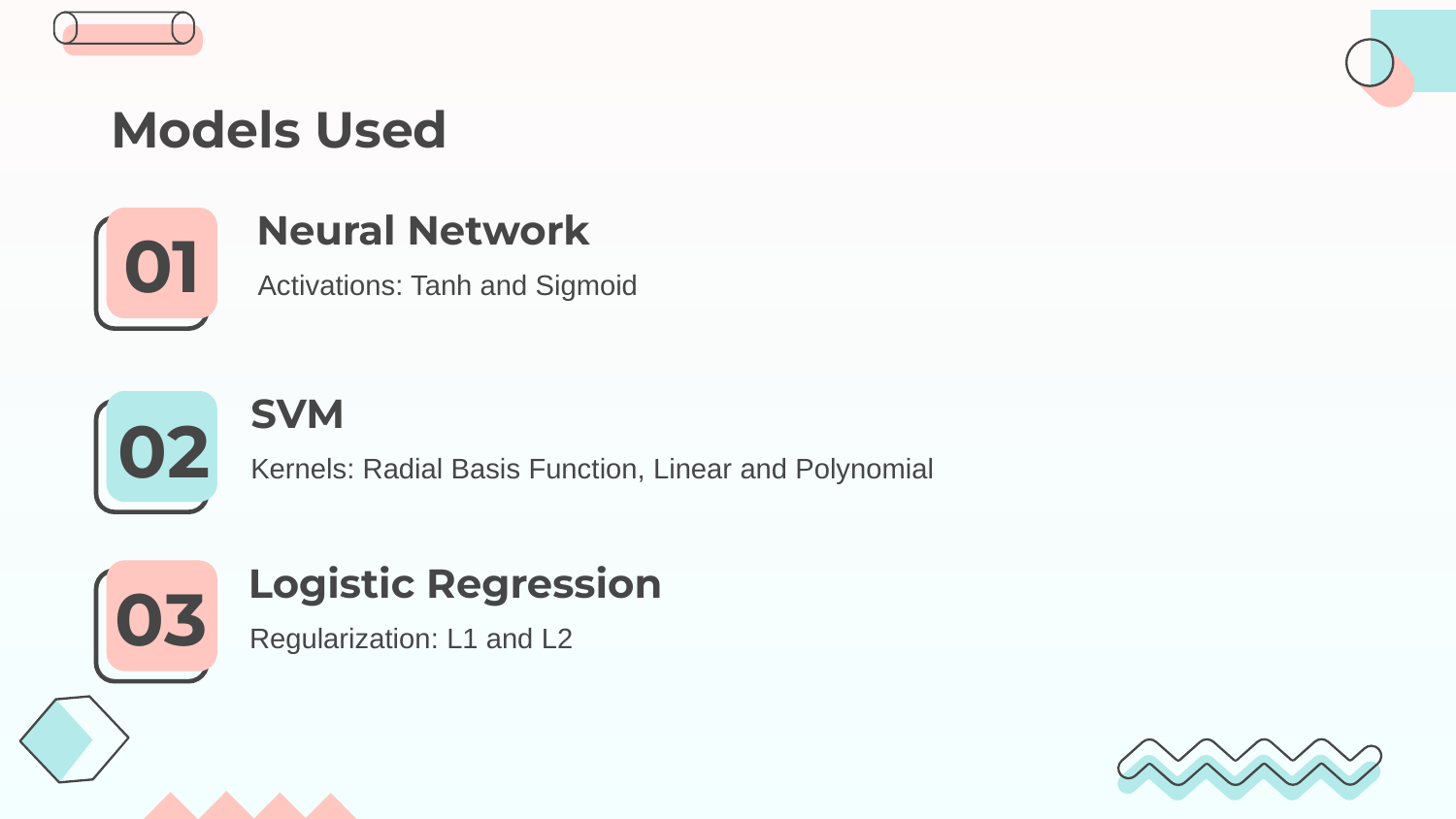

Models Used
Neural Network

Activations: Tanh and Sigmoid
01
SVM

Kernels: Radial Basis Function, Linear and Polynomial
02
# Logistic Regression

Regularization: L1 and L2
03